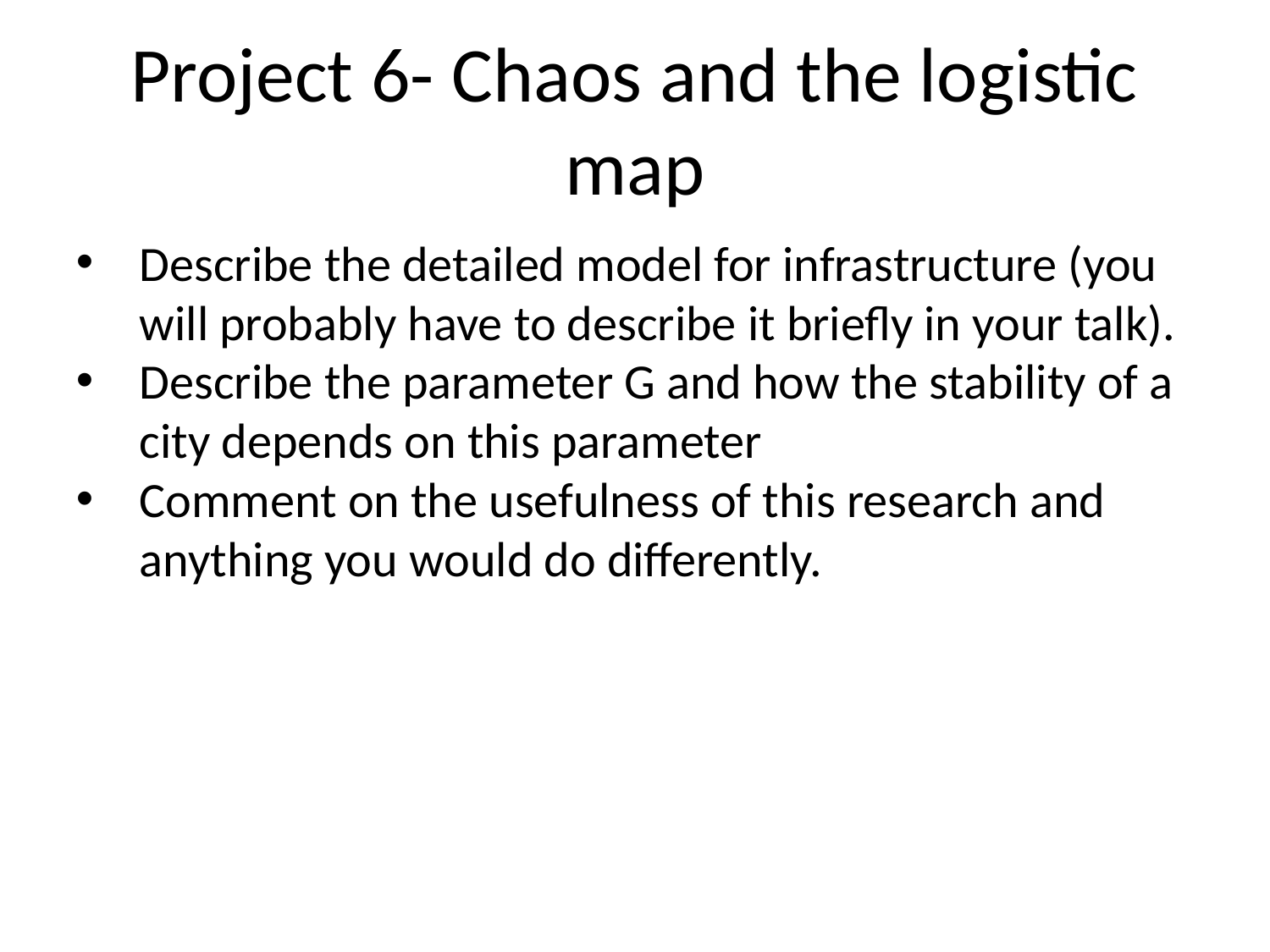

Project 6- Chaos and the logistic map
Describe the detailed model for infrastructure (you will probably have to describe it briefly in your talk).
Describe the parameter G and how the stability of a city depends on this parameter
Comment on the usefulness of this research and anything you would do differently.